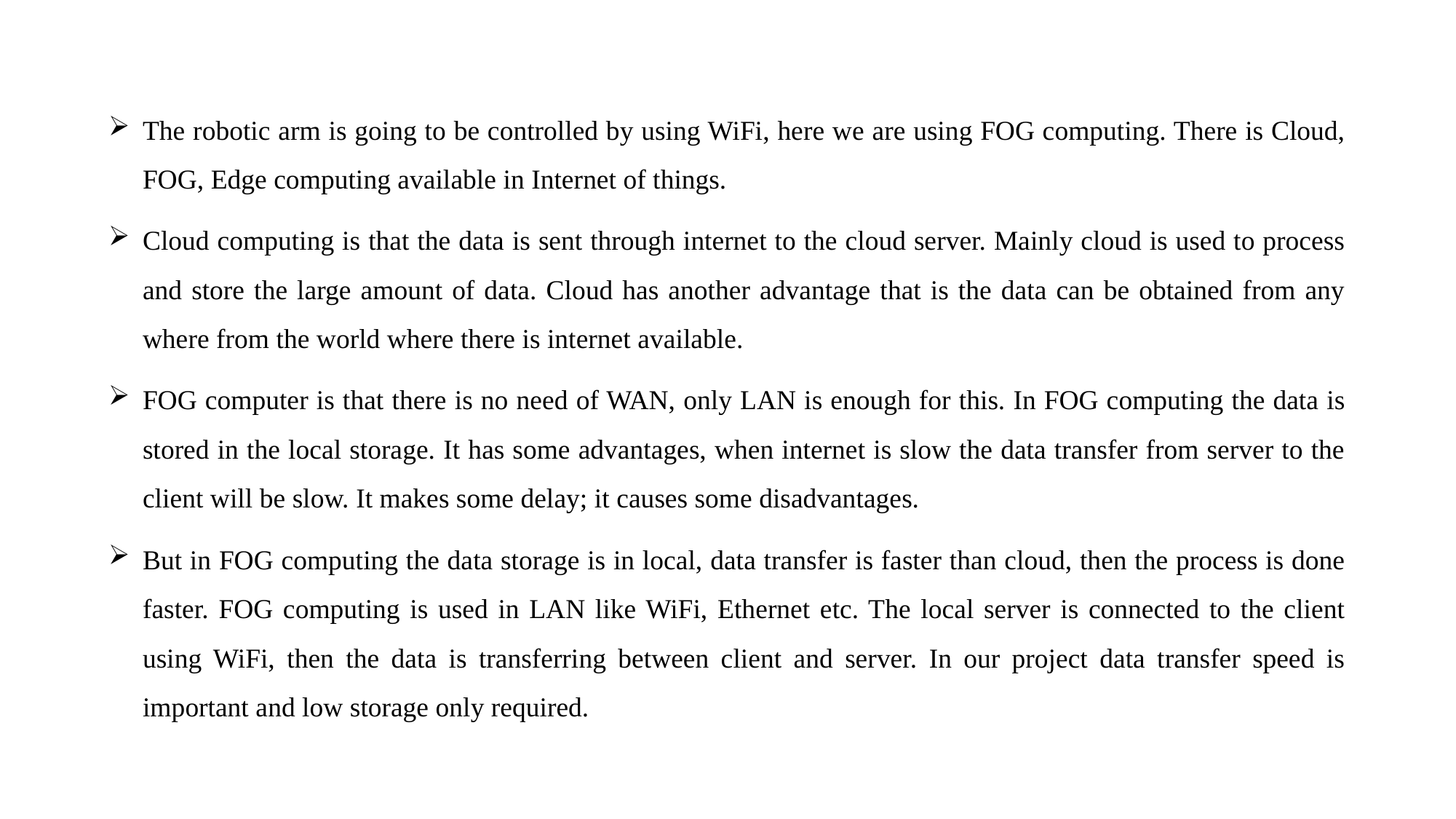

The robotic arm is going to be controlled by using WiFi, here we are using FOG computing. There is Cloud, FOG, Edge computing available in Internet of things.
Cloud computing is that the data is sent through internet to the cloud server. Mainly cloud is used to process and store the large amount of data. Cloud has another advantage that is the data can be obtained from any where from the world where there is internet available.
FOG computer is that there is no need of WAN, only LAN is enough for this. In FOG computing the data is stored in the local storage. It has some advantages, when internet is slow the data transfer from server to the client will be slow. It makes some delay; it causes some disadvantages.
But in FOG computing the data storage is in local, data transfer is faster than cloud, then the process is done faster. FOG computing is used in LAN like WiFi, Ethernet etc. The local server is connected to the client using WiFi, then the data is transferring between client and server. In our project data transfer speed is important and low storage only required.